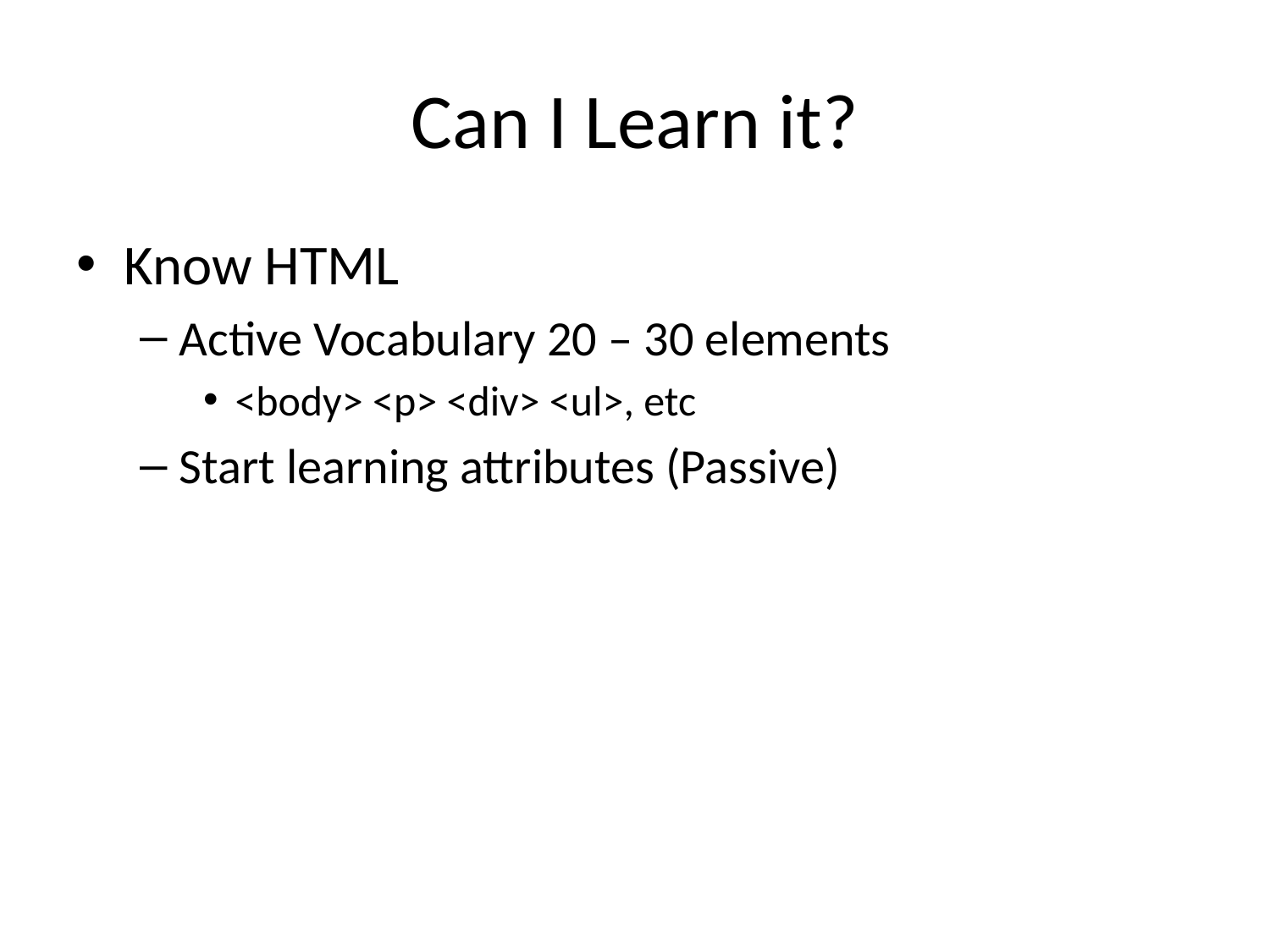

# Can I Learn it?
Know HTML
Active Vocabulary 20 – 30 elements
<body> <p> <div> <ul>, etc
Start learning attributes (Passive)